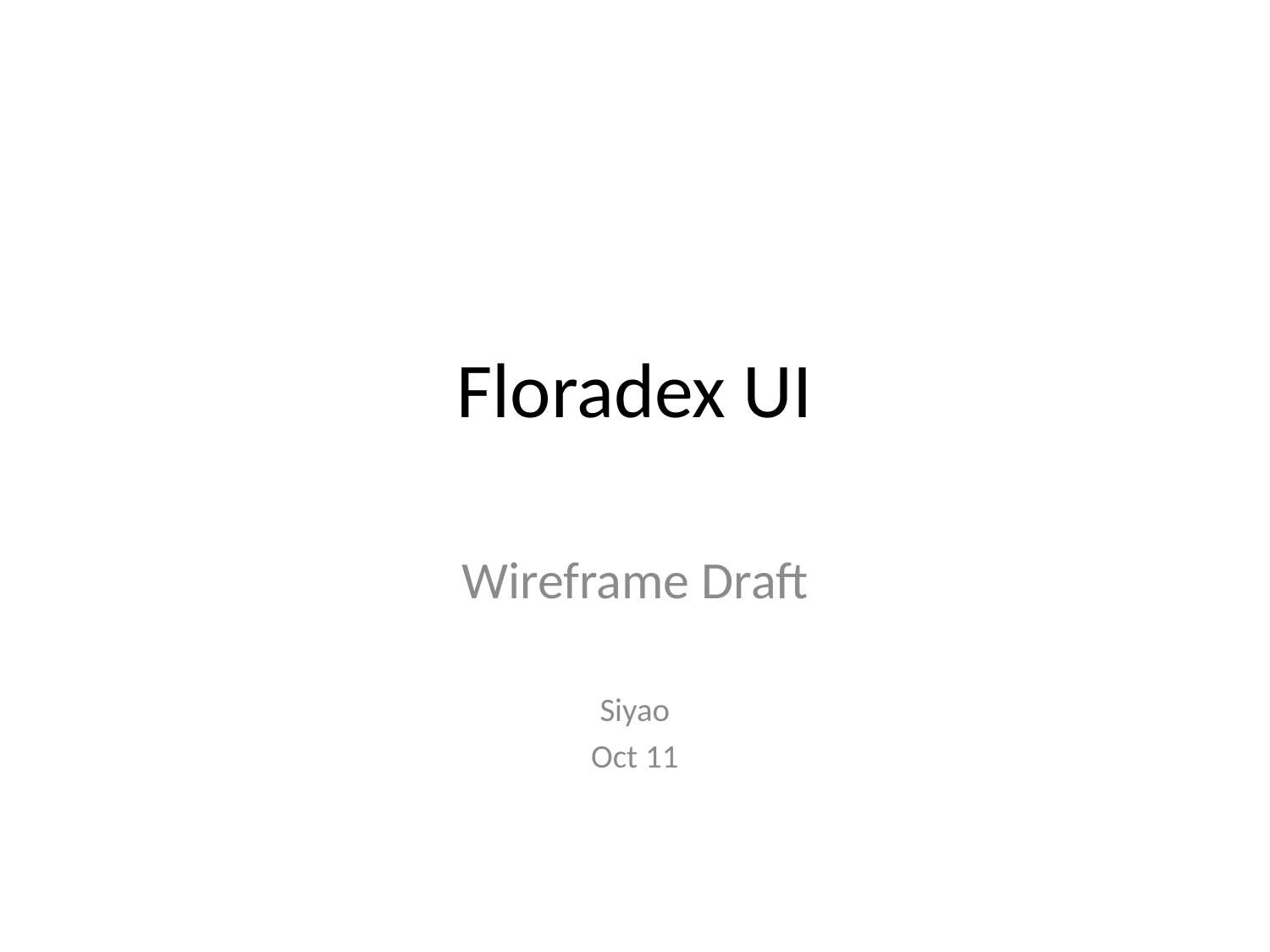

# Floradex UI
Wireframe Draft

Siyao
Oct 11